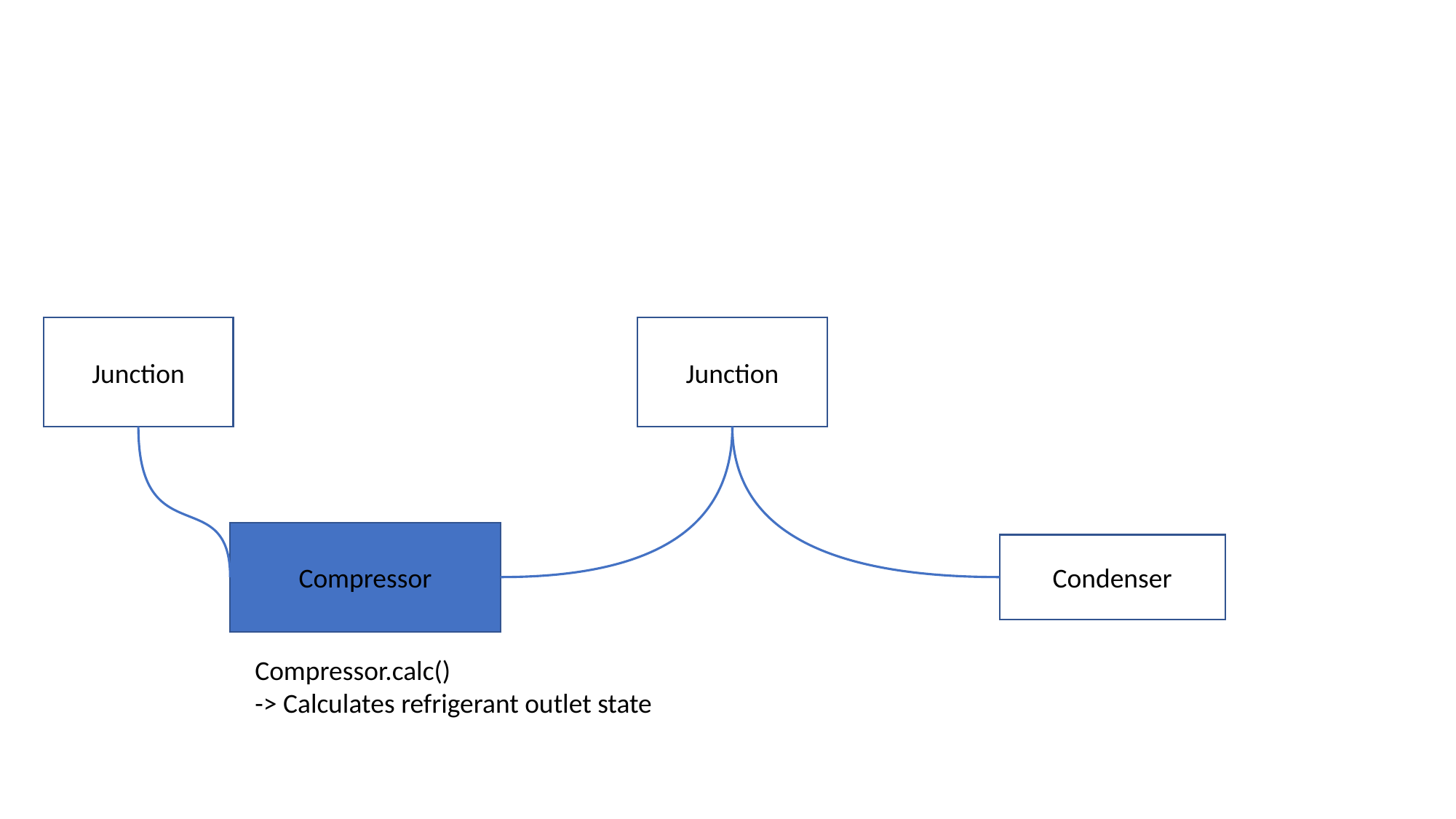

Junction
Junction
Compressor
Condenser
Compressor.calc()
-> Calculates refrigerant outlet state